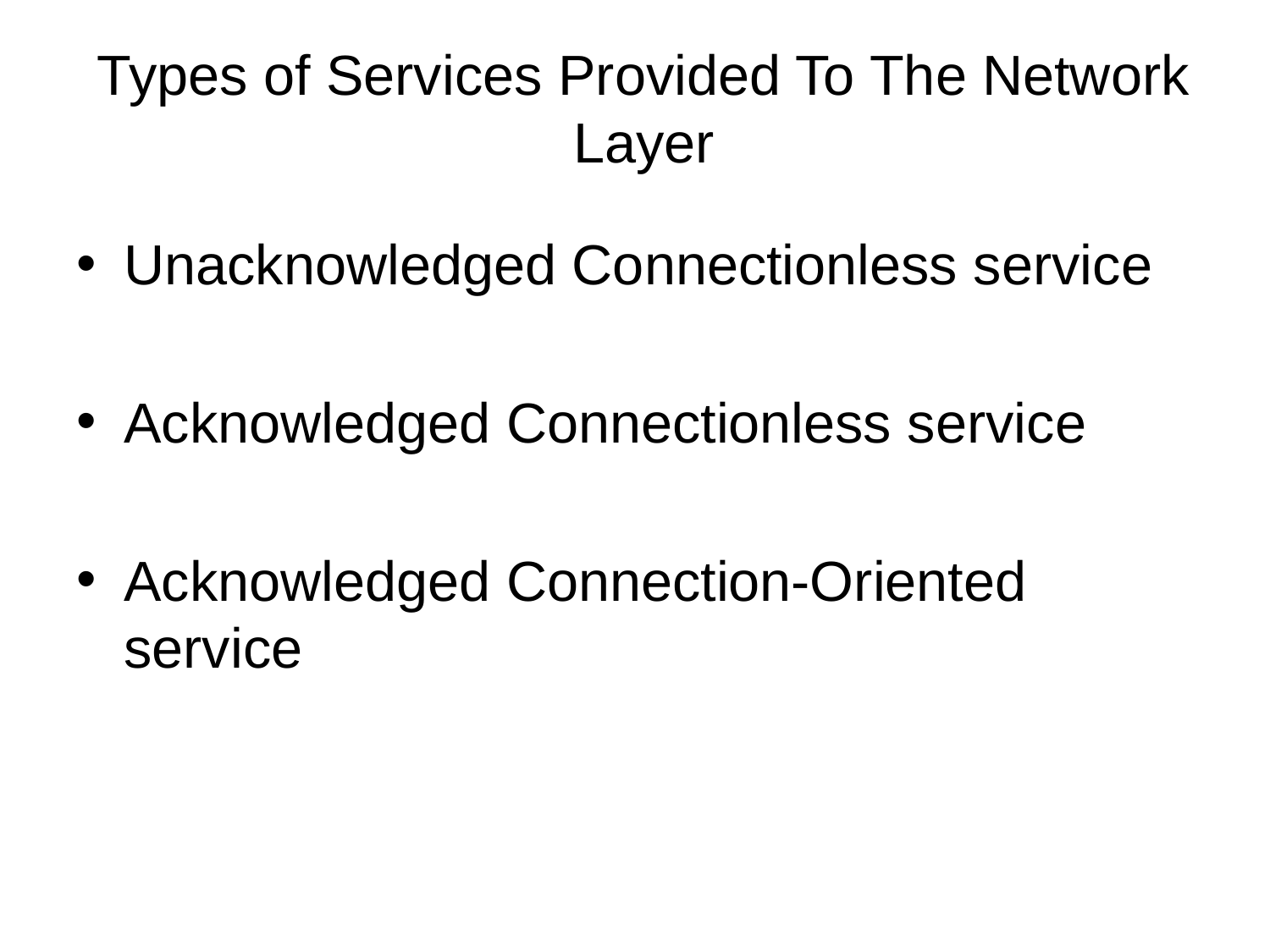

# Types of Services Provided To The Network Layer
Unacknowledged Connectionless service

Acknowledged Connectionless service

Acknowledged Connection-Oriented service